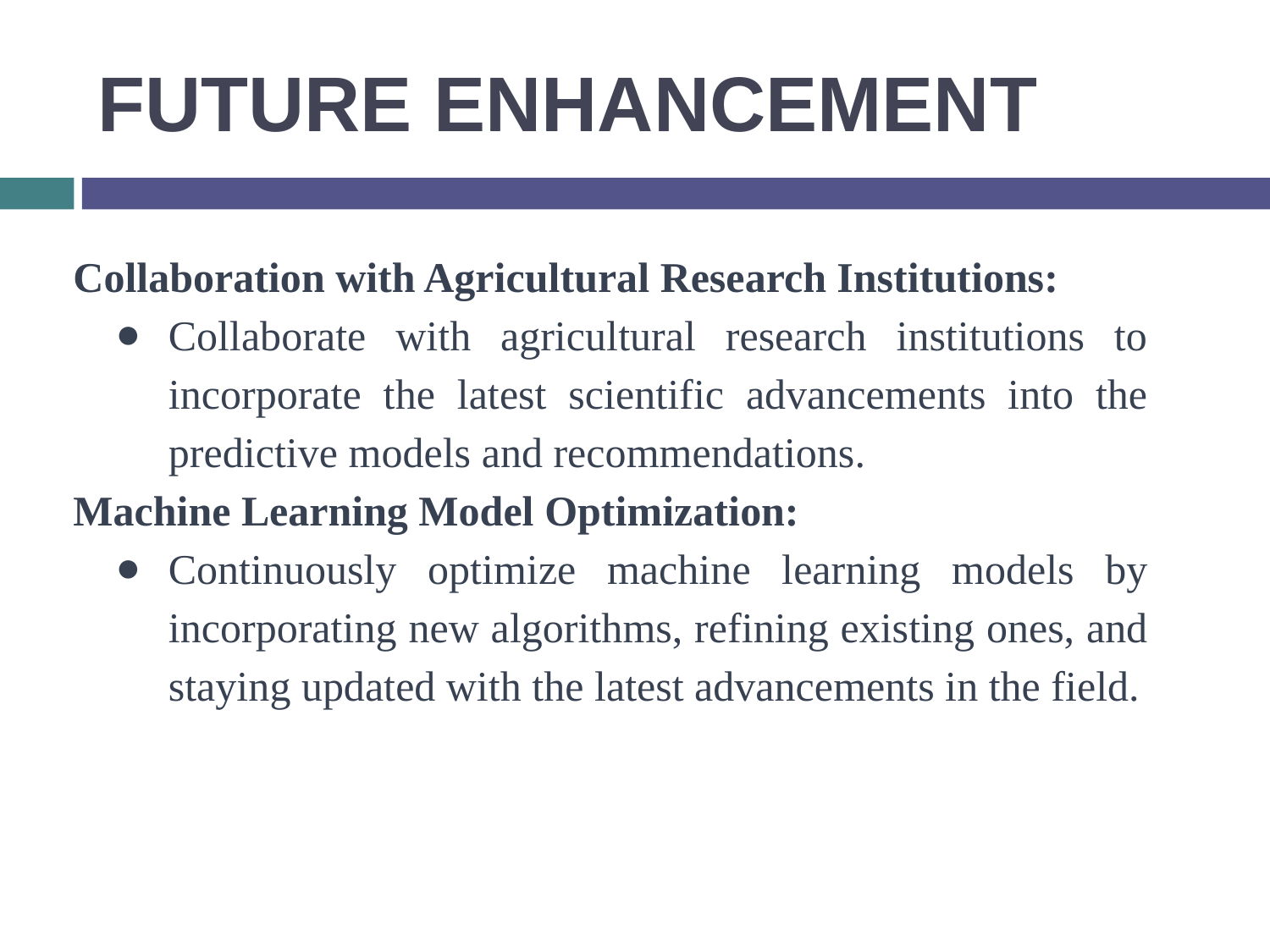

# FUTURE ENHANCEMENT
Collaboration with Agricultural Research Institutions:
Collaborate with agricultural research institutions to incorporate the latest scientific advancements into the predictive models and recommendations.
Machine Learning Model Optimization:
Continuously optimize machine learning models by incorporating new algorithms, refining existing ones, and staying updated with the latest advancements in the field.